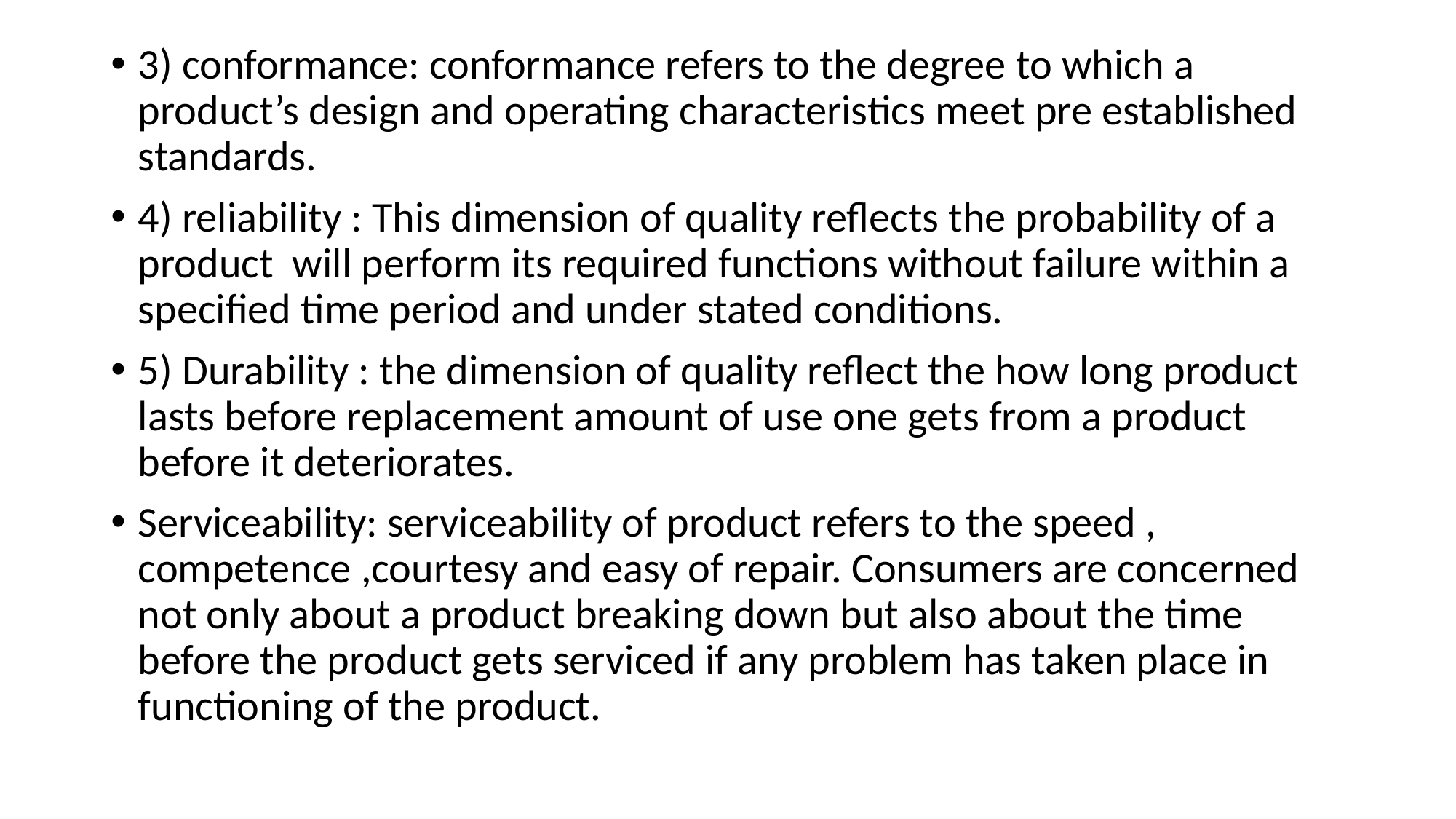

3) conformance: conformance refers to the degree to which a product’s design and operating characteristics meet pre established standards.
4) reliability : This dimension of quality reflects the probability of a product  will perform its required functions without failure within a specified time period and under stated conditions.
5) Durability : the dimension of quality reflect the how long product lasts before replacement amount of use one gets from a product before it deteriorates.
Serviceability: serviceability of product refers to the speed , competence ,courtesy and easy of repair. Consumers are concerned not only about a product breaking down but also about the time before the product gets serviced if any problem has taken place in functioning of the product.